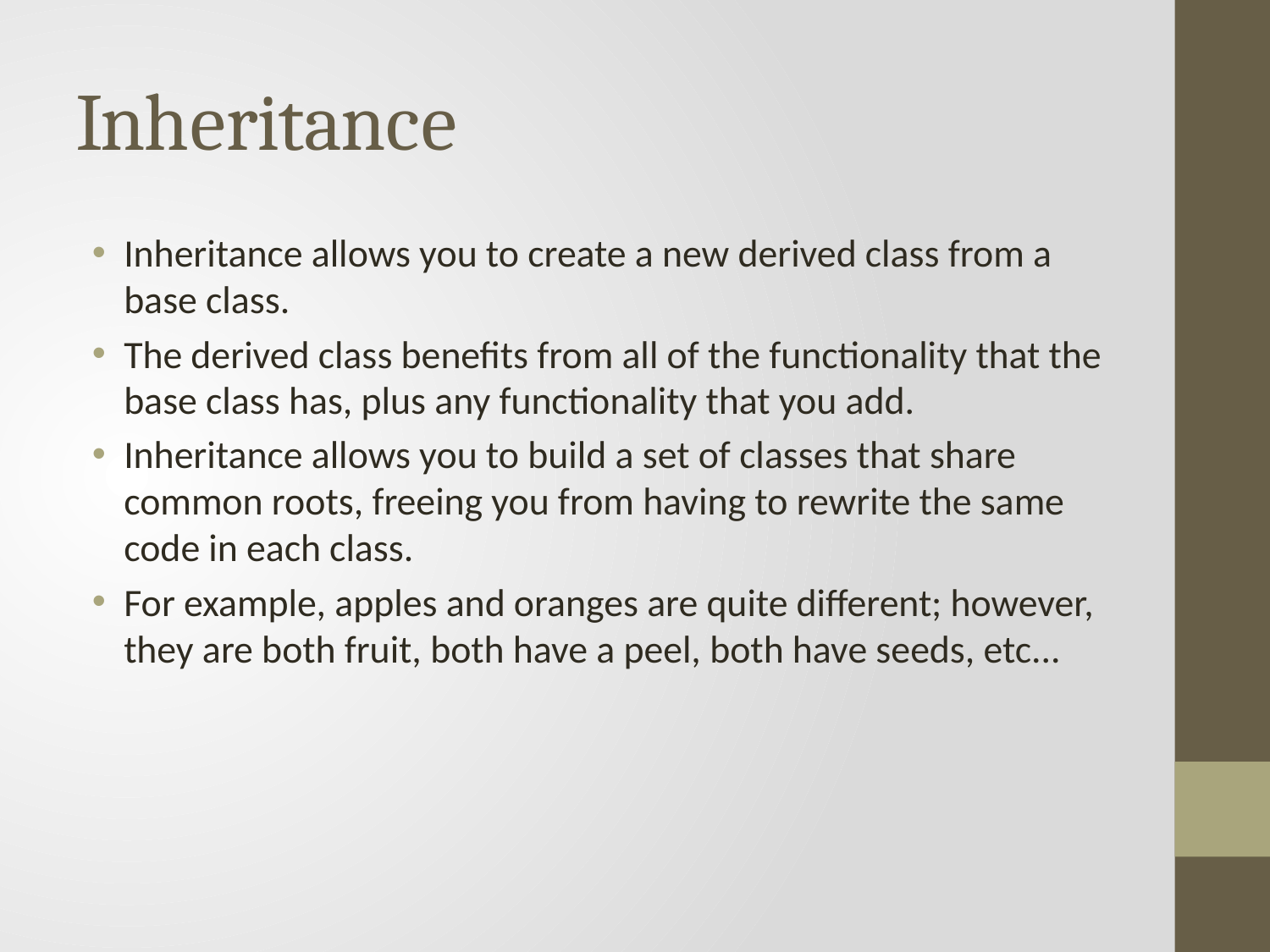

# Inheritance
Inheritance allows you to create a new derived class from a base class.
The derived class benefits from all of the functionality that the base class has, plus any functionality that you add.
Inheritance allows you to build a set of classes that share common roots, freeing you from having to rewrite the same code in each class.
For example, apples and oranges are quite different; however, they are both fruit, both have a peel, both have seeds, etc...